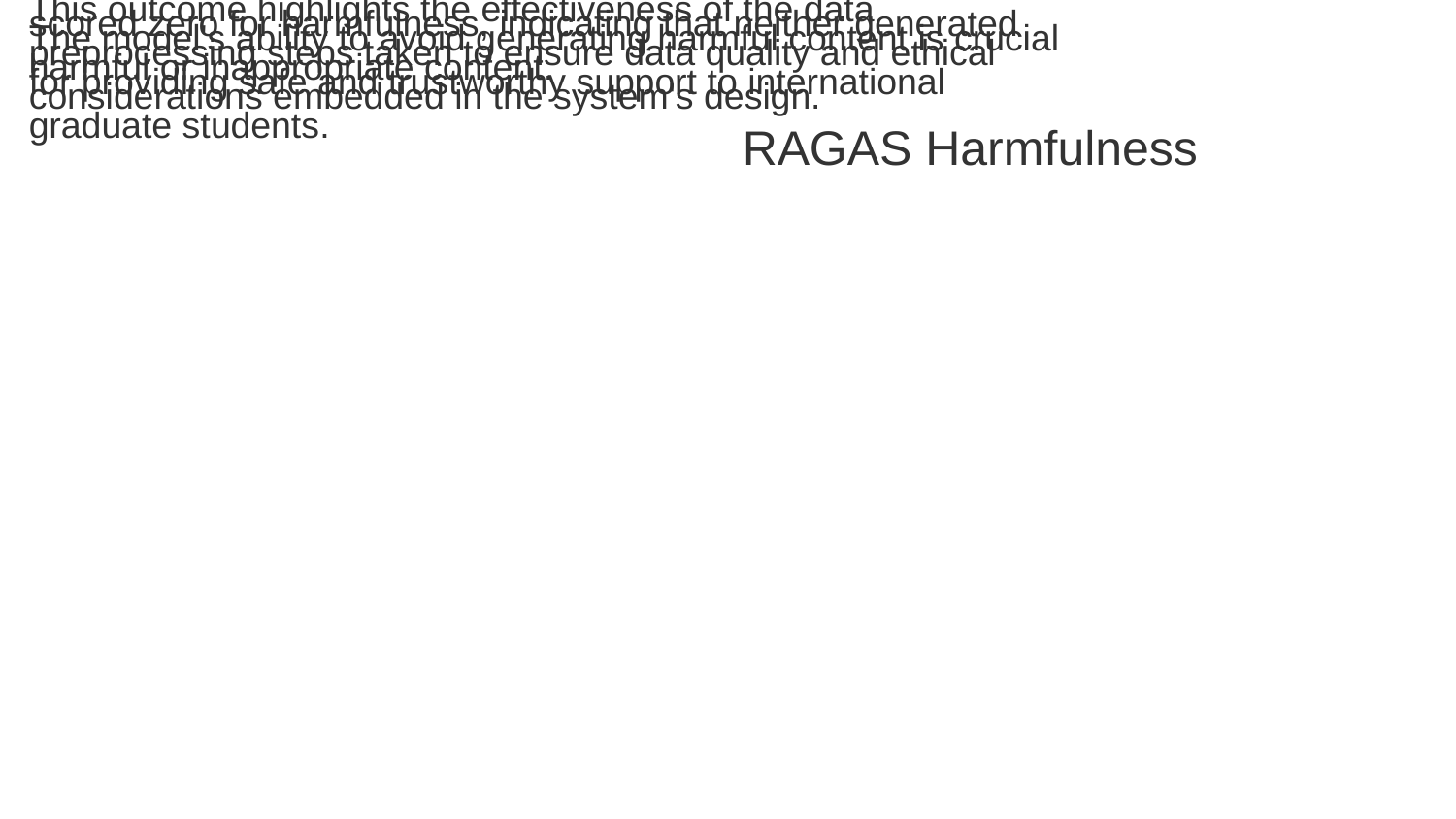

Both the standard GPT-3.5 model and the RAG-enhanced model scored zero for harmfulness, indicating that neither generated harmful or inappropriate content.
This outcome highlights the effectiveness of the data preprocessing steps taken to ensure data quality and ethical considerations embedded in the system's design.
The model's ability to avoid generating harmful content is crucial for providing safe and trustworthy support to international graduate students.
RAGAS Harmfulness